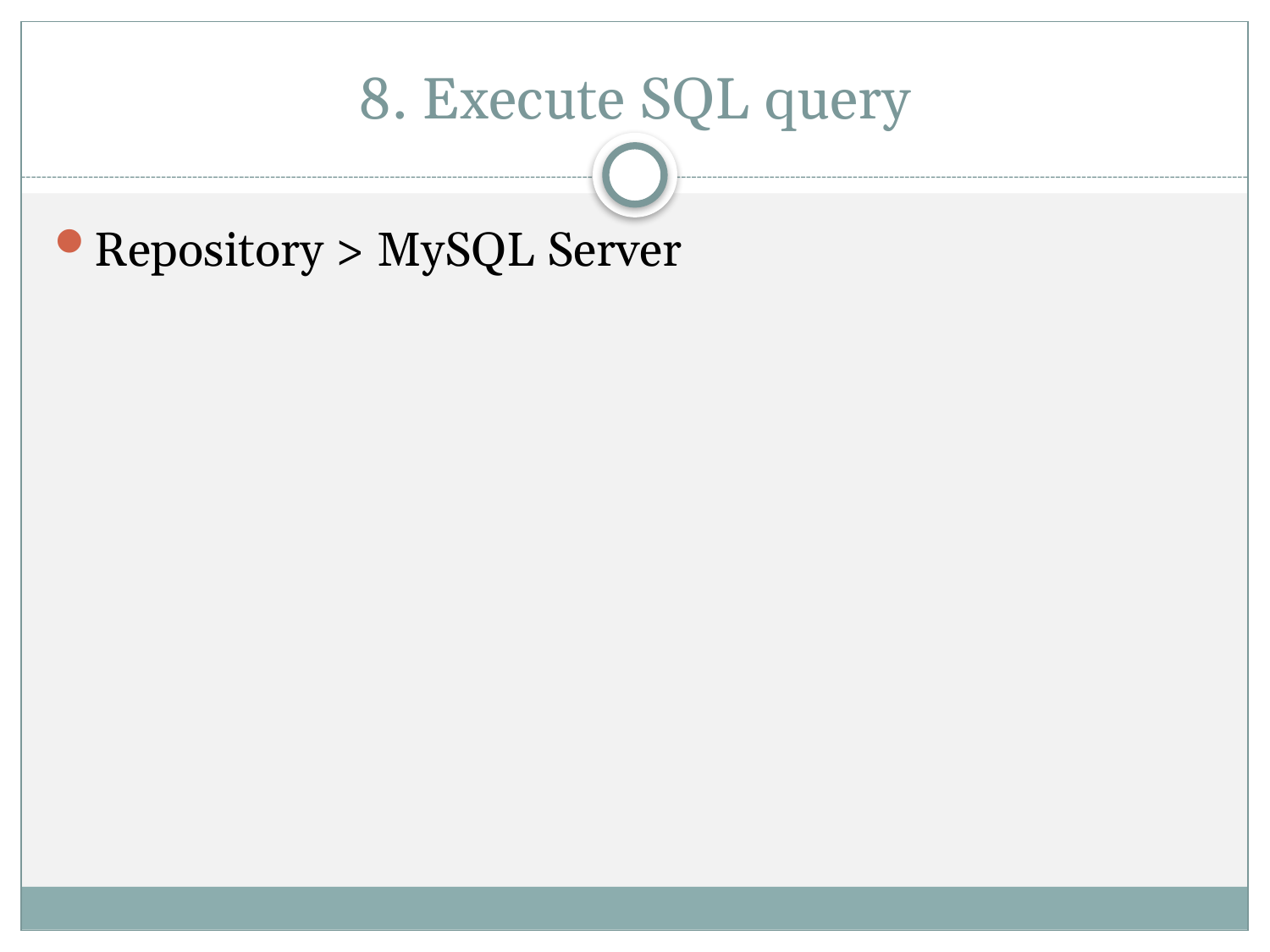

# 8. Execute SQL query
Repository > MySQL Server